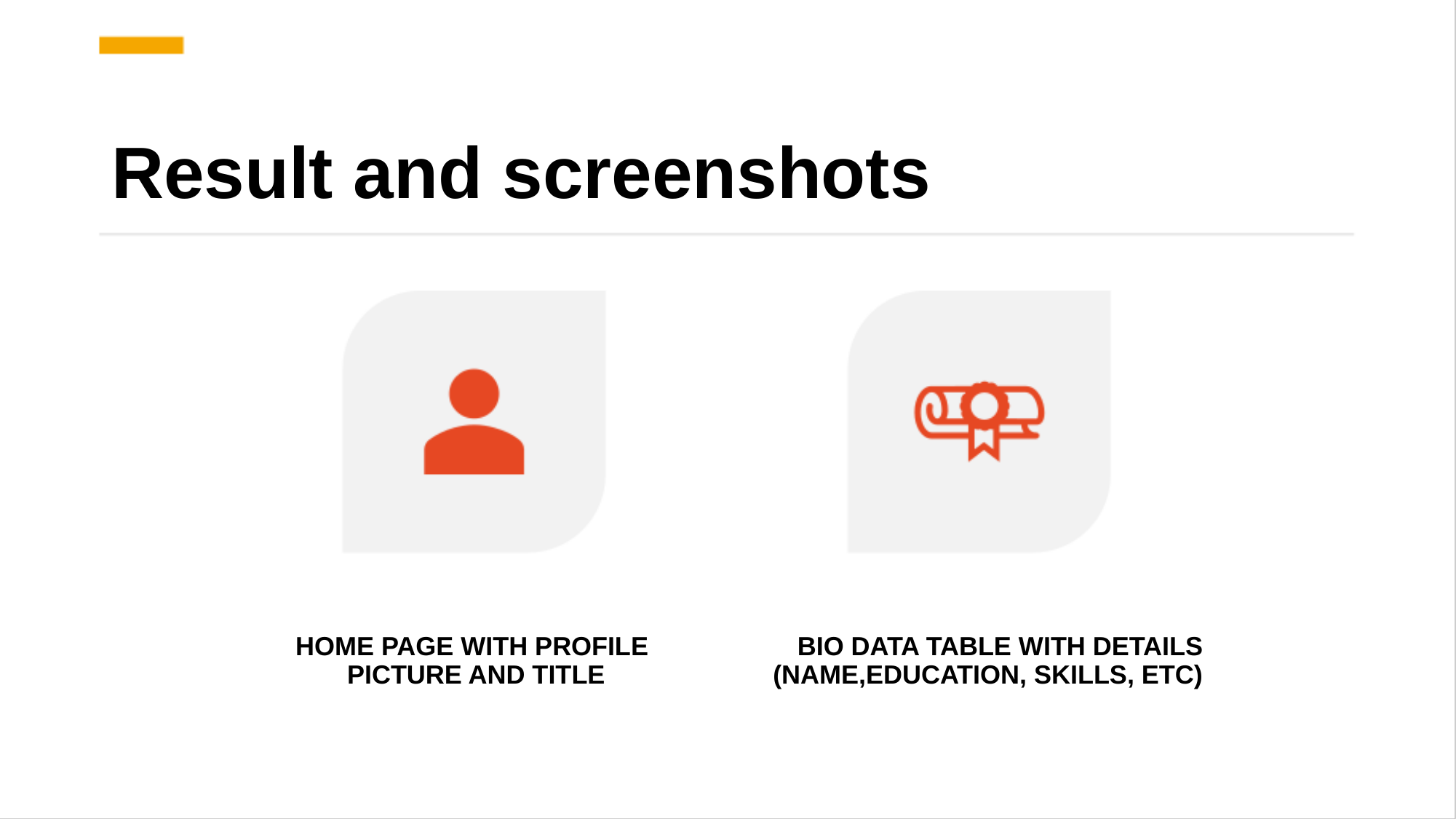

Result and screenshots
HOME PAGE WITH PROFILE
BIO DATA TABLE WITH DETAILS (NAME,EDUCATION, SKILLS, ETC)
PICTURE AND TITLE